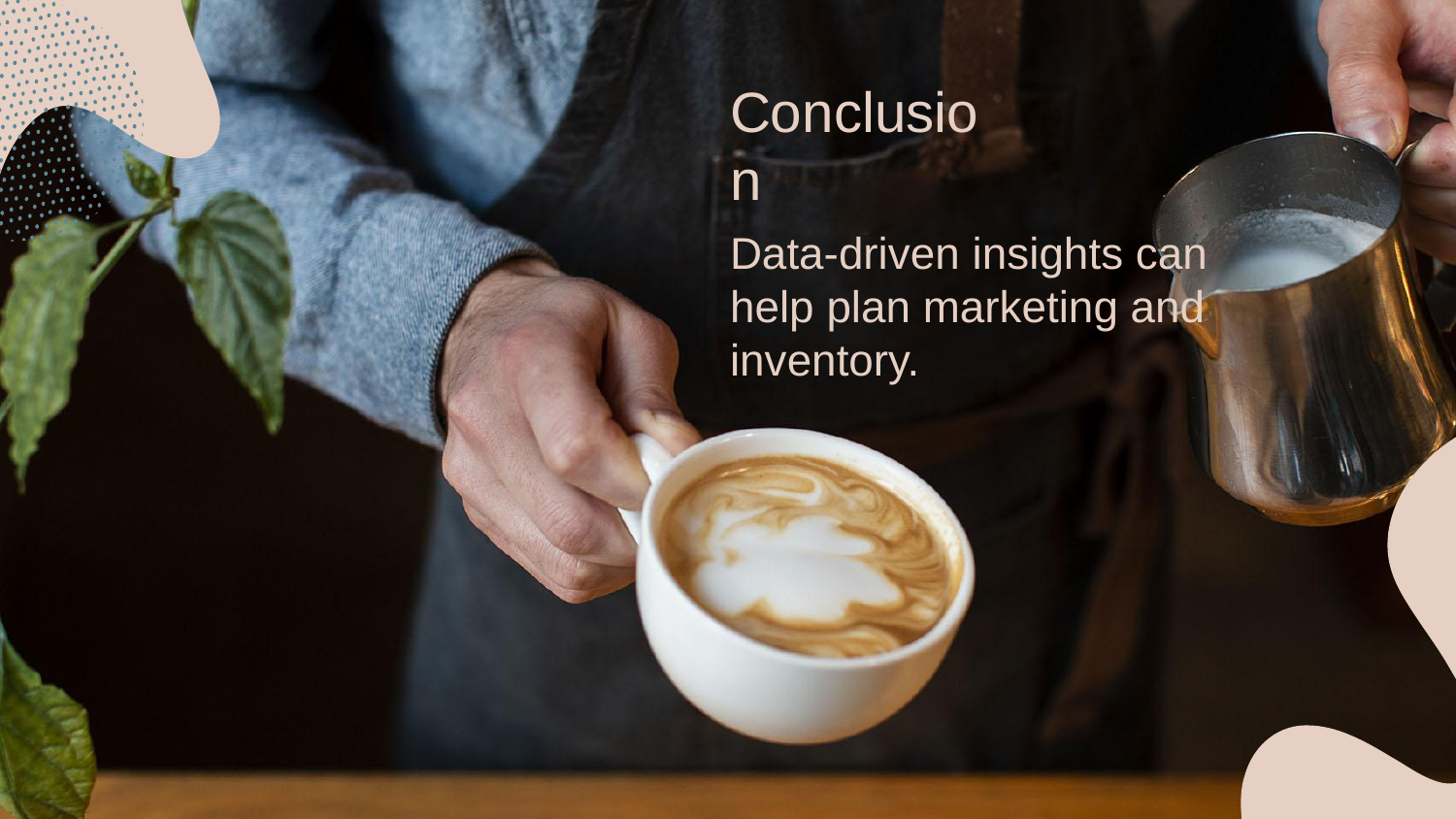

# Conclusion
Data-driven insights can help plan marketing and inventory.